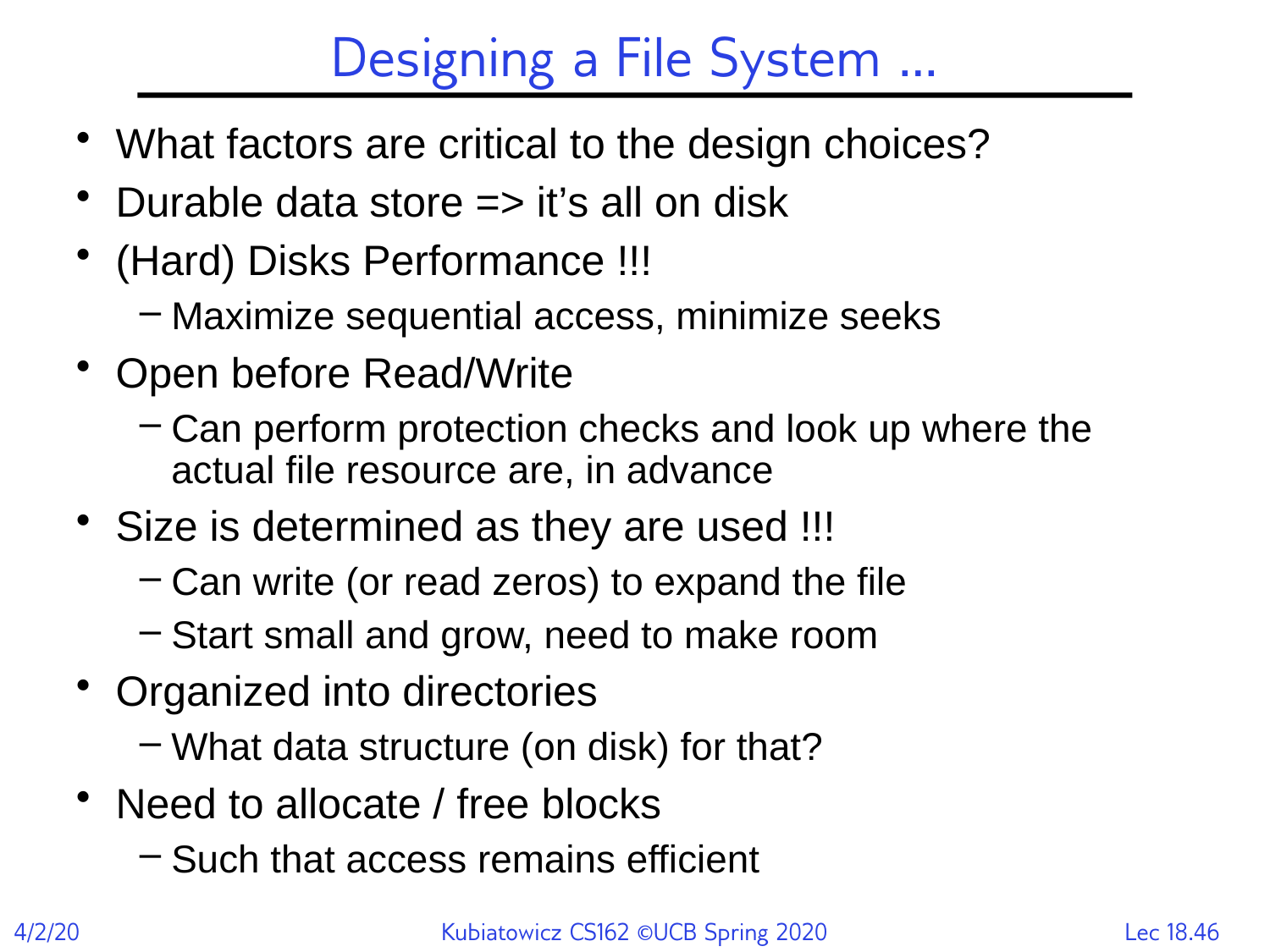

# Designing a File System …
What factors are critical to the design choices?
Durable data store => it’s all on disk
(Hard) Disks Performance !!!
Maximize sequential access, minimize seeks
Open before Read/Write
Can perform protection checks and look up where the actual file resource are, in advance
Size is determined as they are used !!!
Can write (or read zeros) to expand the file
Start small and grow, need to make room
Organized into directories
What data structure (on disk) for that?
Need to allocate / free blocks
Such that access remains efficient